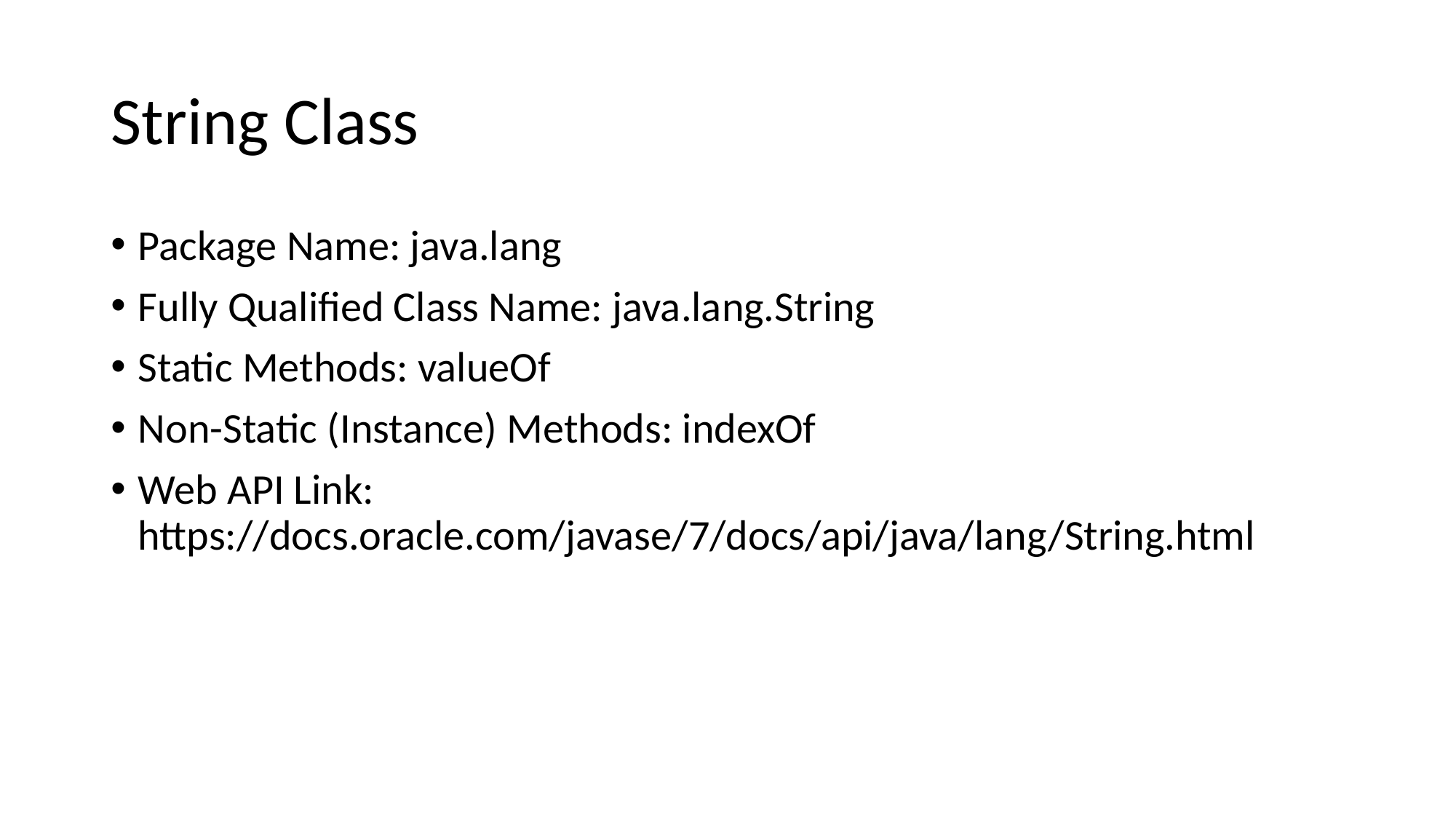

# String Class
Package Name: java.lang
Fully Qualified Class Name: java.lang.String
Static Methods: valueOf
Non-Static (Instance) Methods: indexOf
Web API Link: https://docs.oracle.com/javase/7/docs/api/java/lang/String.html